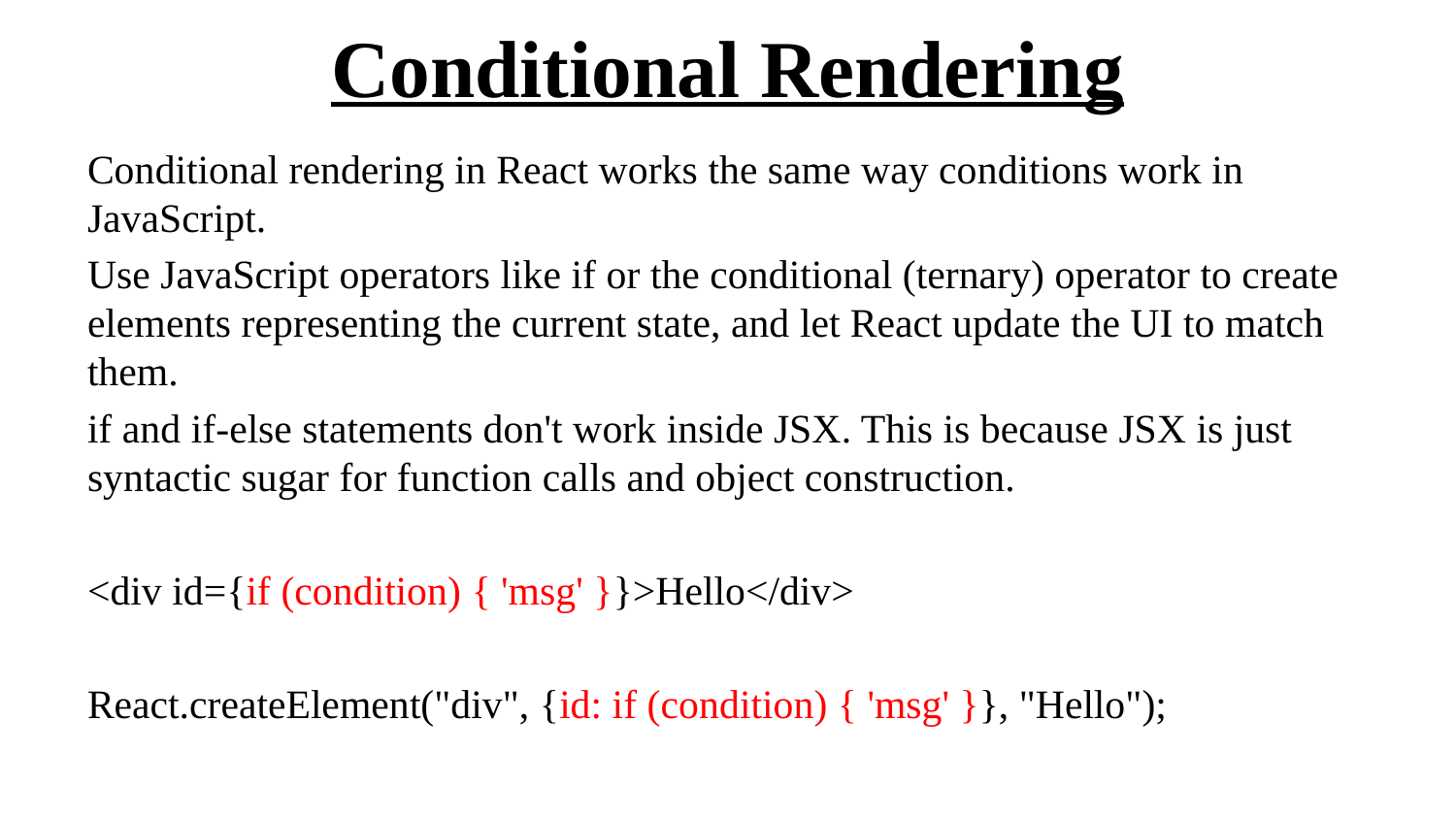

# Conditional Rendering
Conditional rendering in React works the same way conditions work in JavaScript.
Use JavaScript operators like if or the conditional (ternary) operator to create elements representing the current state, and let React update the UI to match them.
if and if-else statements don't work inside JSX. This is because JSX is just syntactic sugar for function calls and object construction.

<div id={if (condition) { 'msg' }}>Hello</div>

React.createElement("div", {id: if (condition) { 'msg' }}, "Hello");